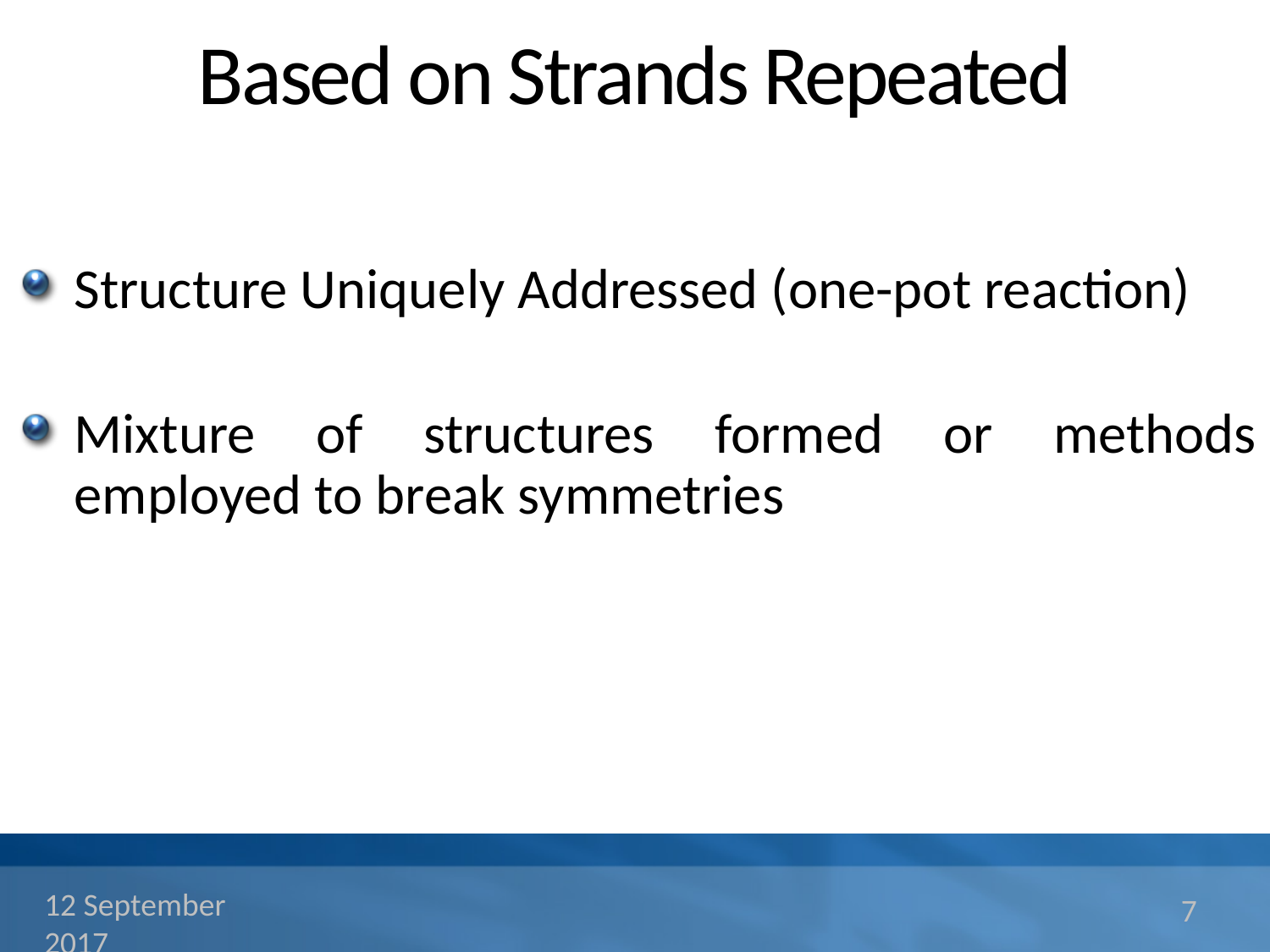

# Based on Strands Repeated

Structure Uniquely Addressed (one-pot reaction)

Mixture of structures formed or methods employed to break symmetries